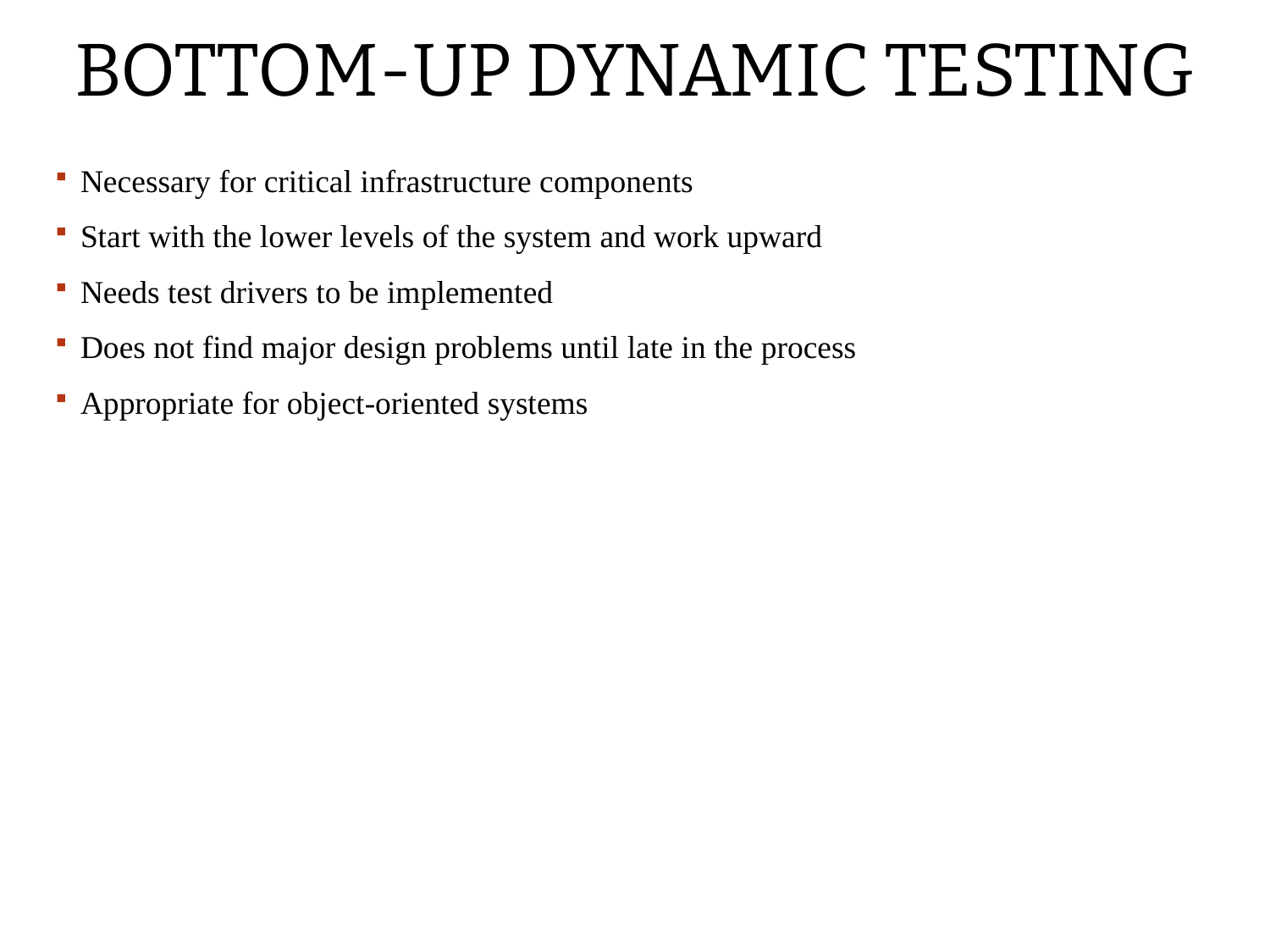

# Bottom-up dynamic testing
Necessary for critical infrastructure components
Start with the lower levels of the system and work upward
Needs test drivers to be implemented
Does not find major design problems until late in the process
Appropriate for object-oriented systems